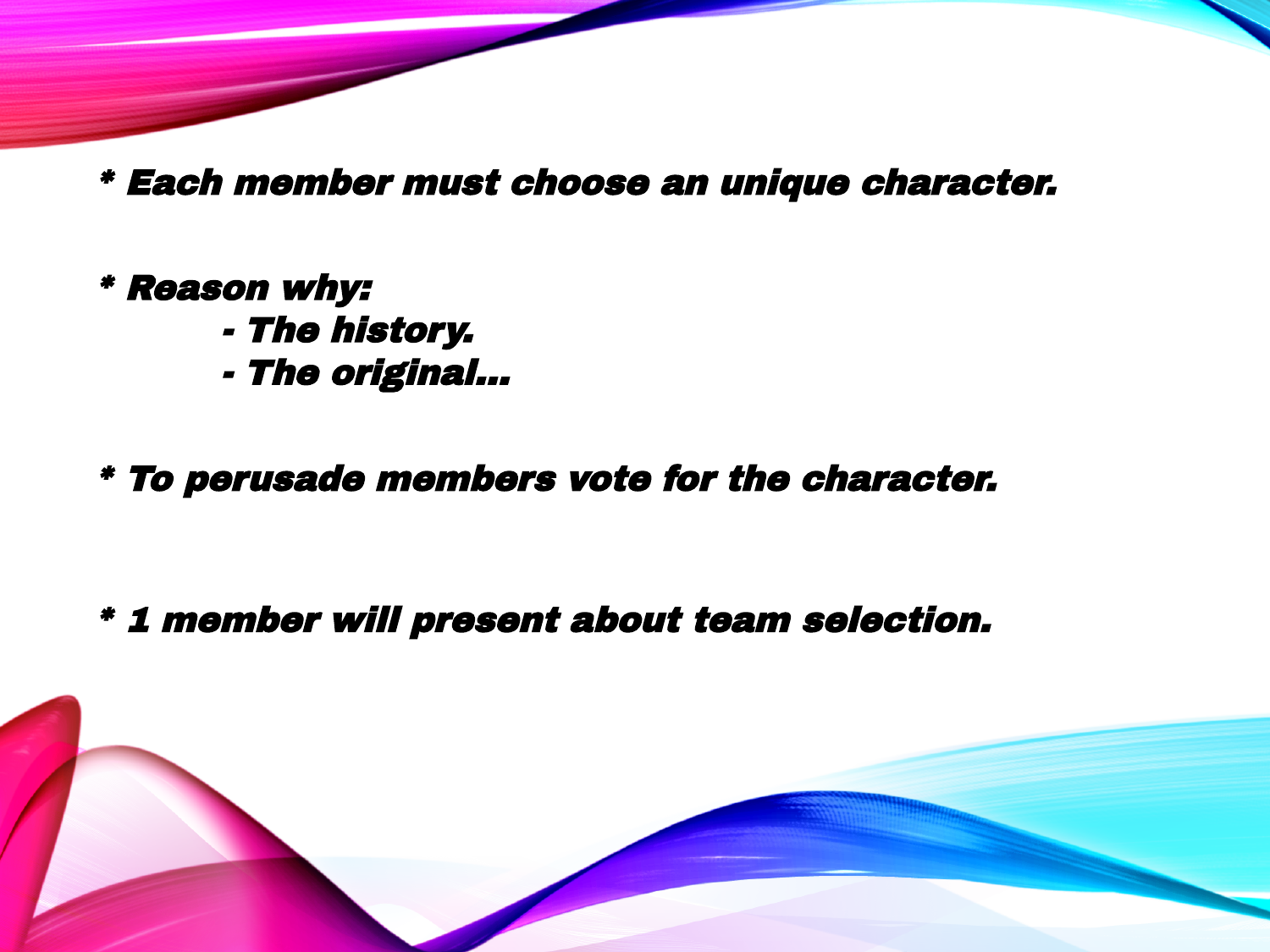

* Each member must choose an unique character.
* Reason why:
	- The history.
	- The original…
* To perusade members vote for the character.
* 1 member will present about team selection.